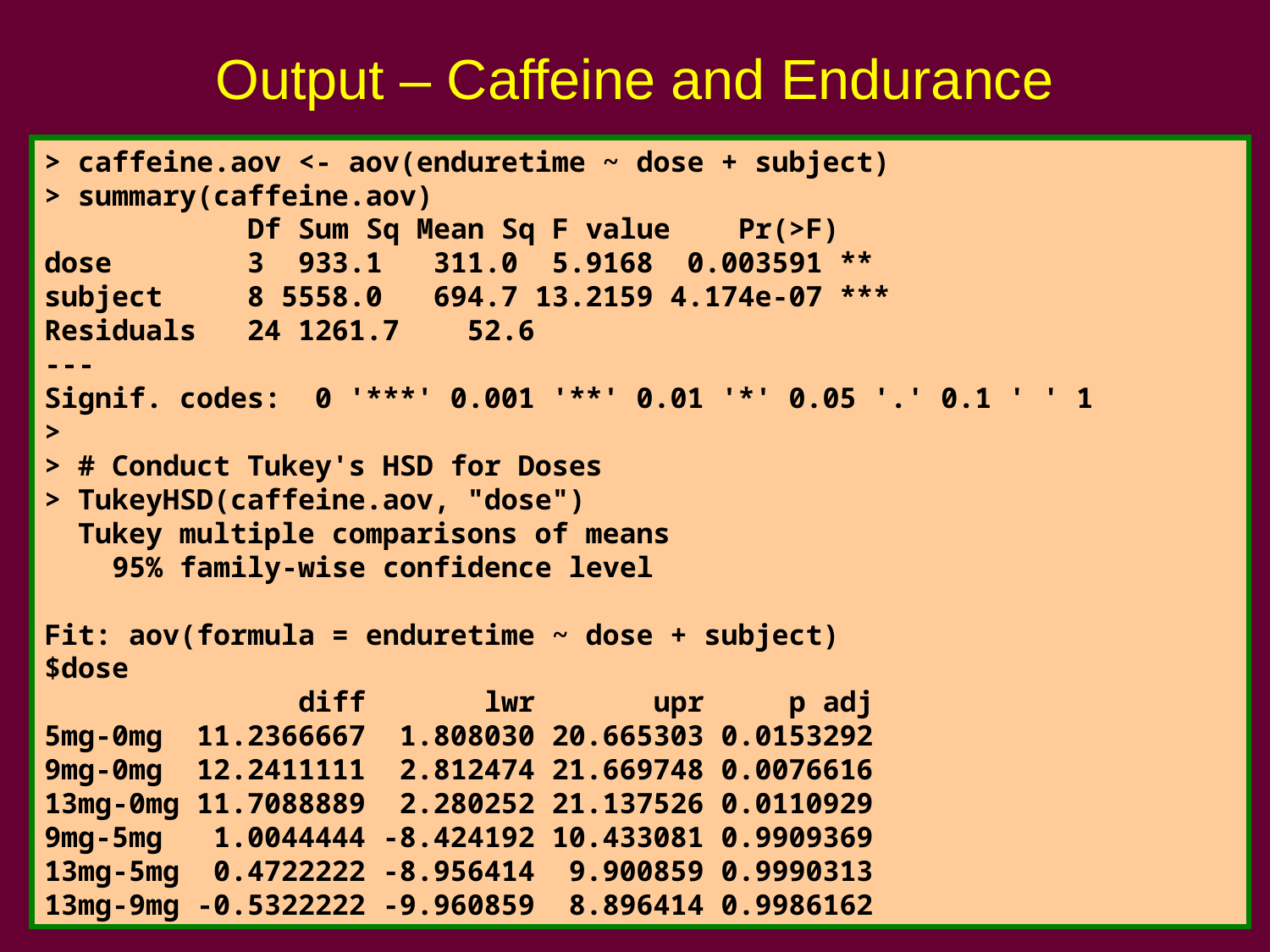

# Output – Caffeine and Endurance
> caffeine.aov <- aov(enduretime ~ dose + subject)
> summary(caffeine.aov)
            Df Sum Sq Mean Sq F value    Pr(>F)
dose        3  933.1   311.0  5.9168  0.003591 **
subject     8 5558.0   694.7 13.2159 4.174e-07 ***
Residuals   24 1261.7    52.6
---
Signif. codes:  0 '***' 0.001 '**' 0.01 '*' 0.05 '.' 0.1 ' ' 1
>
> # Conduct Tukey's HSD for Doses
> TukeyHSD(caffeine.aov, "dose")
  Tukey multiple comparisons of means
    95% family-wise confidence level

Fit: aov(formula = enduretime ~ dose + subject)
$dose
               diff       lwr       upr     p adj
5mg-0mg  11.2366667  1.808030 20.665303 0.0153292
9mg-0mg  12.2411111  2.812474 21.669748 0.0076616
13mg-0mg 11.7088889  2.280252 21.137526 0.0110929
9mg-5mg   1.0044444 -8.424192 10.433081 0.9909369
13mg-5mg  0.4722222 -8.956414  9.900859 0.9990313
13mg-9mg -0.5322222 -9.960859  8.896414 0.9986162